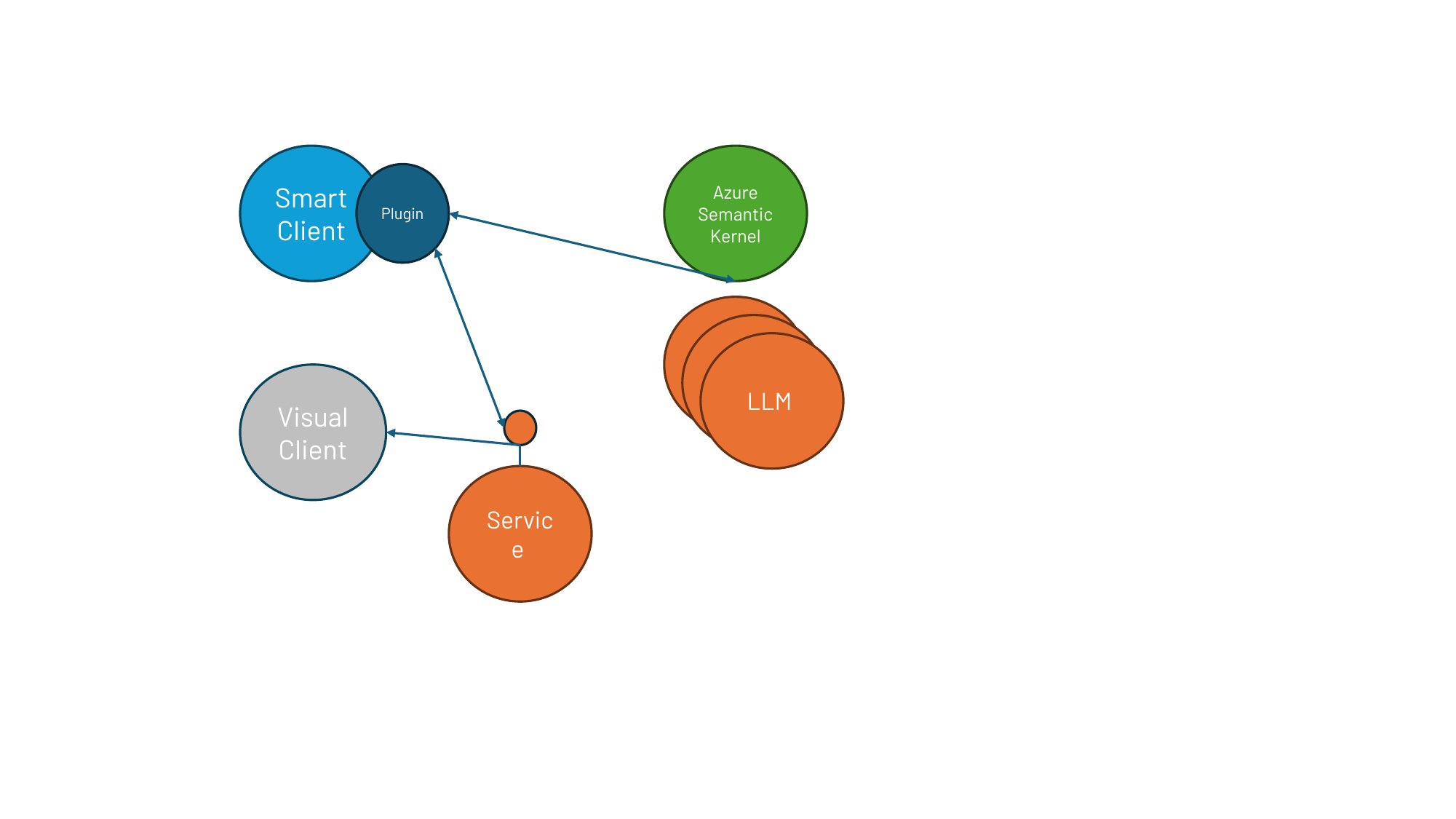

Smart Client
Azure Semantic Kernel
Plugin
LLM
LLM
LLM
Visual Client

Service